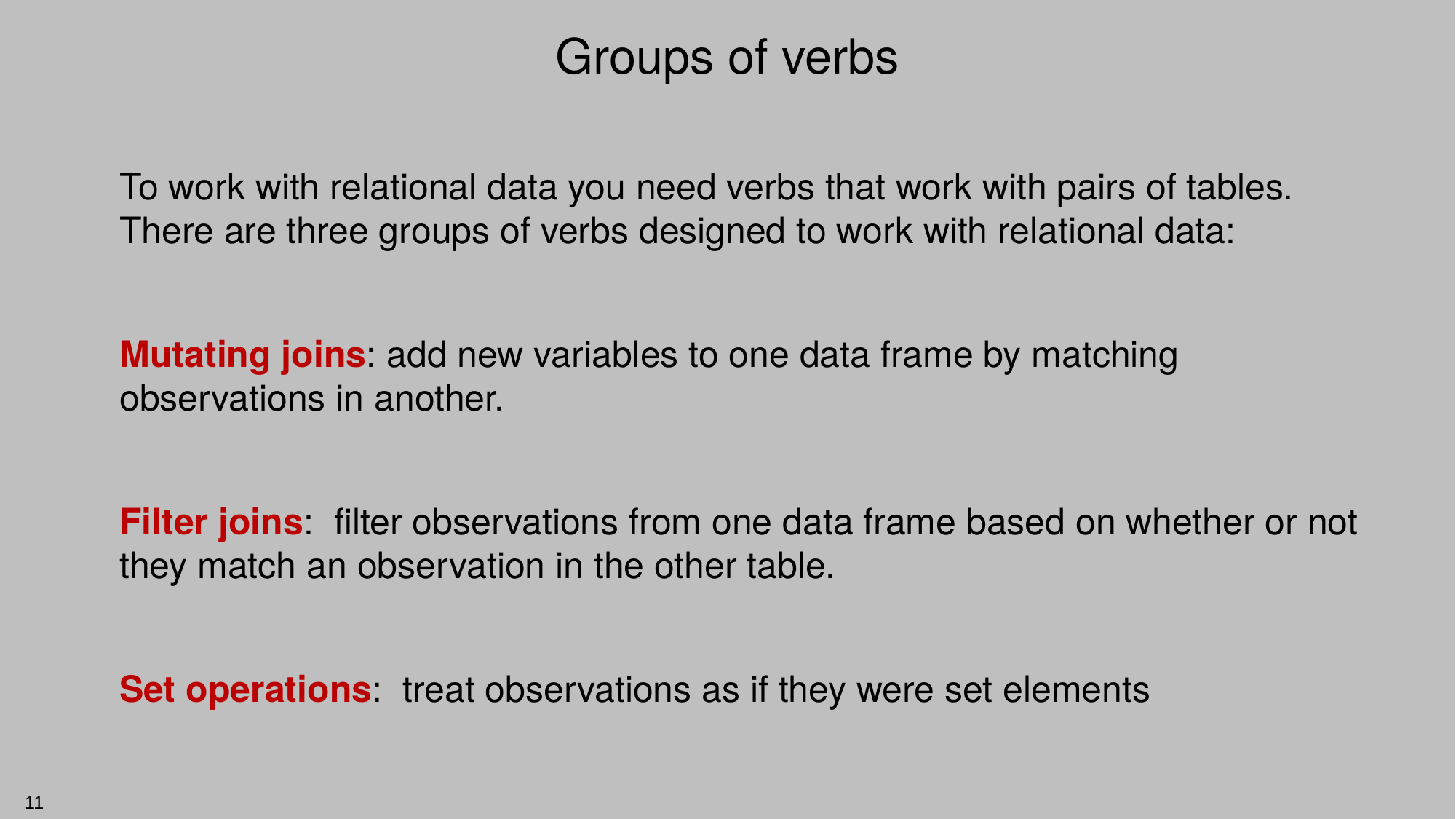

# Groups of verbs
To work with relational data you need verbs that work with pairs of tables.  There are three groups of verbs designed to work with relational data:

Mutating joins: add new variables to one data frame by matching observations in another.

Filter joins:  filter observations from one data frame based on whether or not they match an observation in the other table.

Set operations:  treat observations as if they were set elements